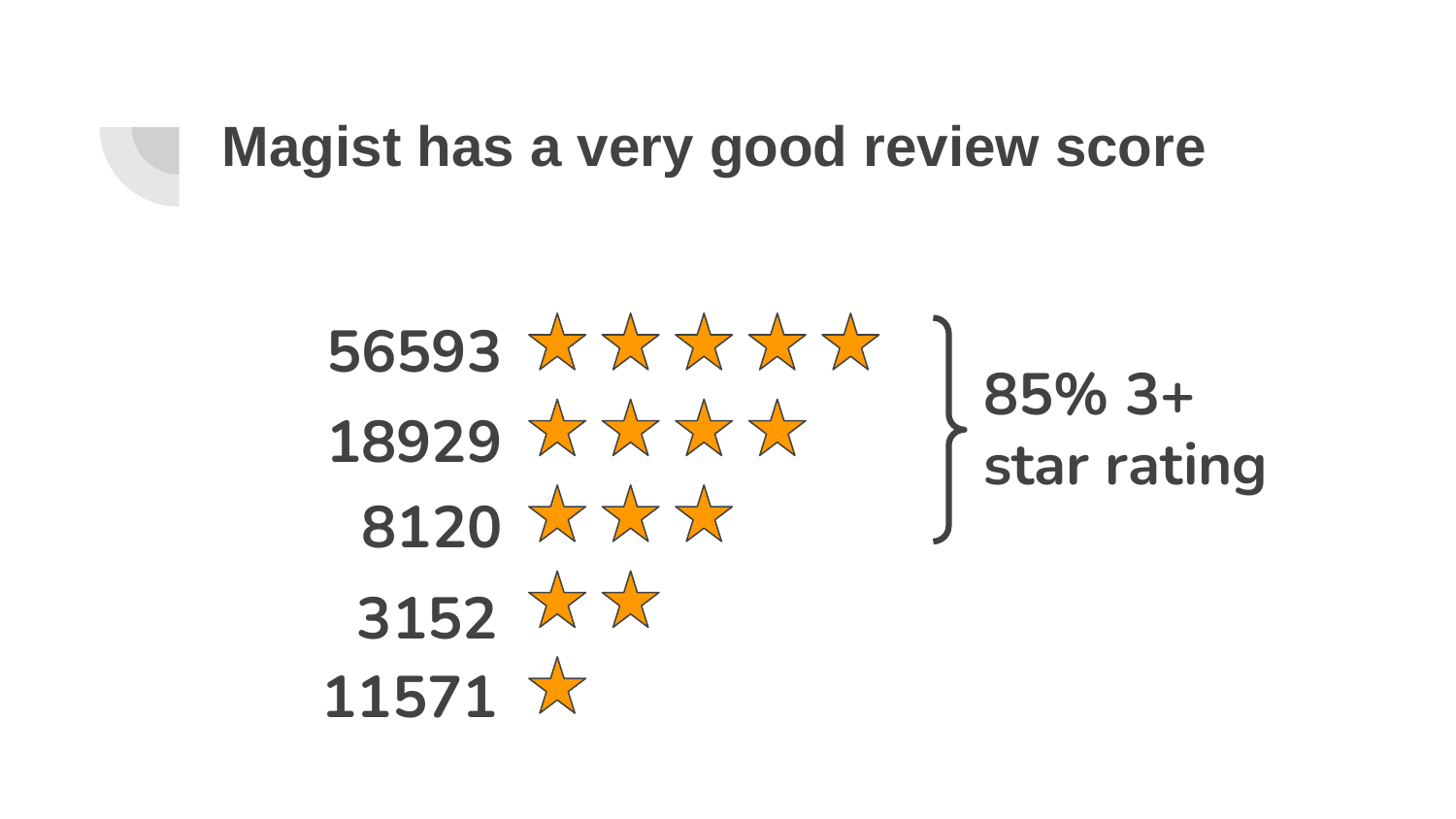

# Magist has a very good review score

56593

85% 3+ star rating
18929

8120

3152

11571